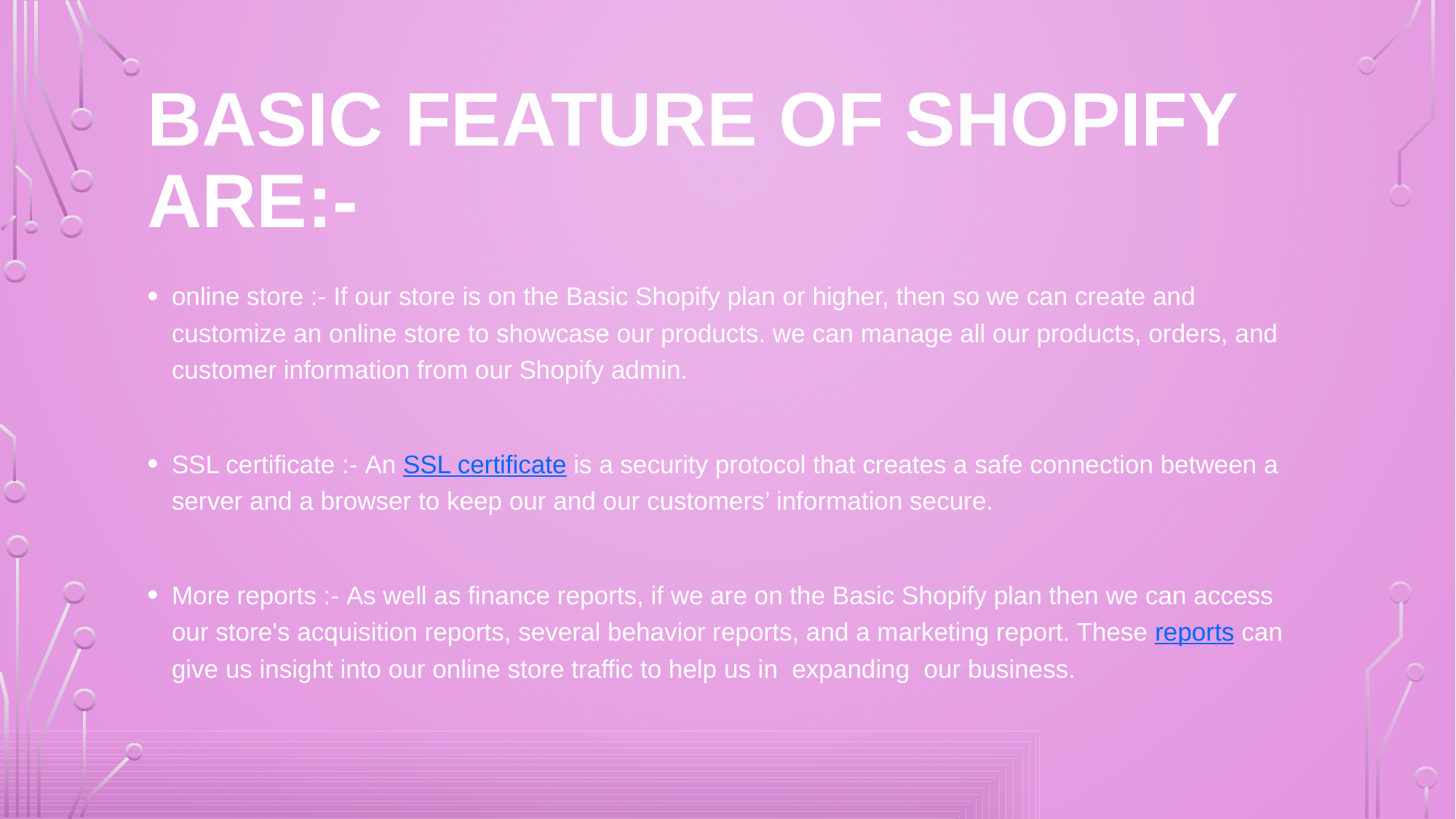

# Basic Feature of shopify are:-
online store :- If our store is on the Basic Shopify plan or higher, then so we can create and customize an online store to showcase our products. we can manage all our products, orders, and customer information from our Shopify admin.

SSL certificate :- An SSL certificate is a security protocol that creates a safe connection between a server and a browser to keep our and our customers’ information secure.

More reports :- As well as finance reports, if we are on the Basic Shopify plan then we can access our store's acquisition reports, several behavior reports, and a marketing report. These reports can give us insight into our online store traffic to help us in  expanding  our business.